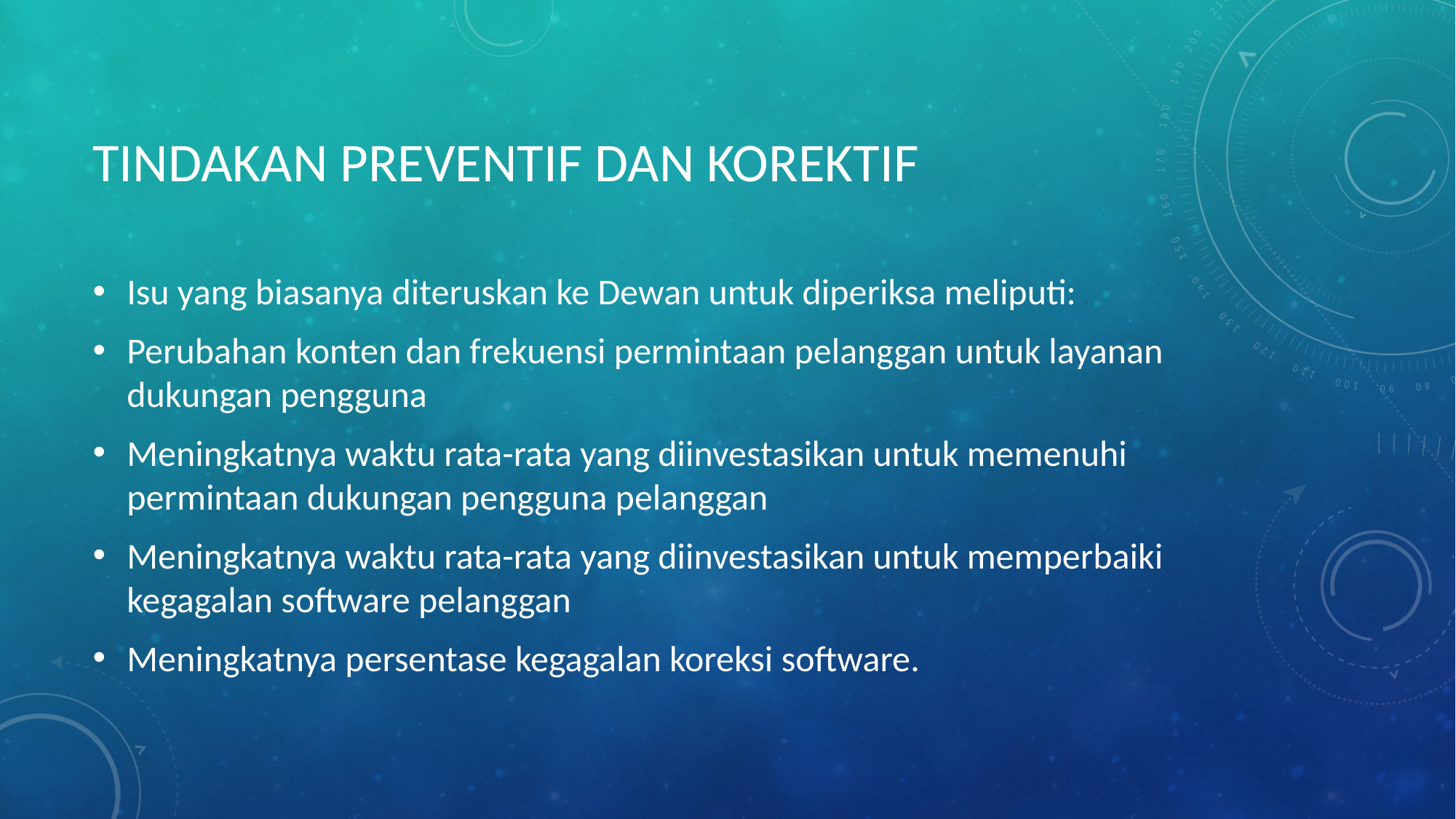

# Tindakan preventif dan korektif
Isu yang biasanya diteruskan ke Dewan untuk diperiksa meliputi:
Perubahan konten dan frekuensi permintaan pelanggan untuk layanan dukungan pengguna
Meningkatnya waktu rata-rata yang diinvestasikan untuk memenuhi permintaan dukungan pengguna pelanggan
Meningkatnya waktu rata-rata yang diinvestasikan untuk memperbaiki kegagalan software pelanggan
Meningkatnya persentase kegagalan koreksi software.